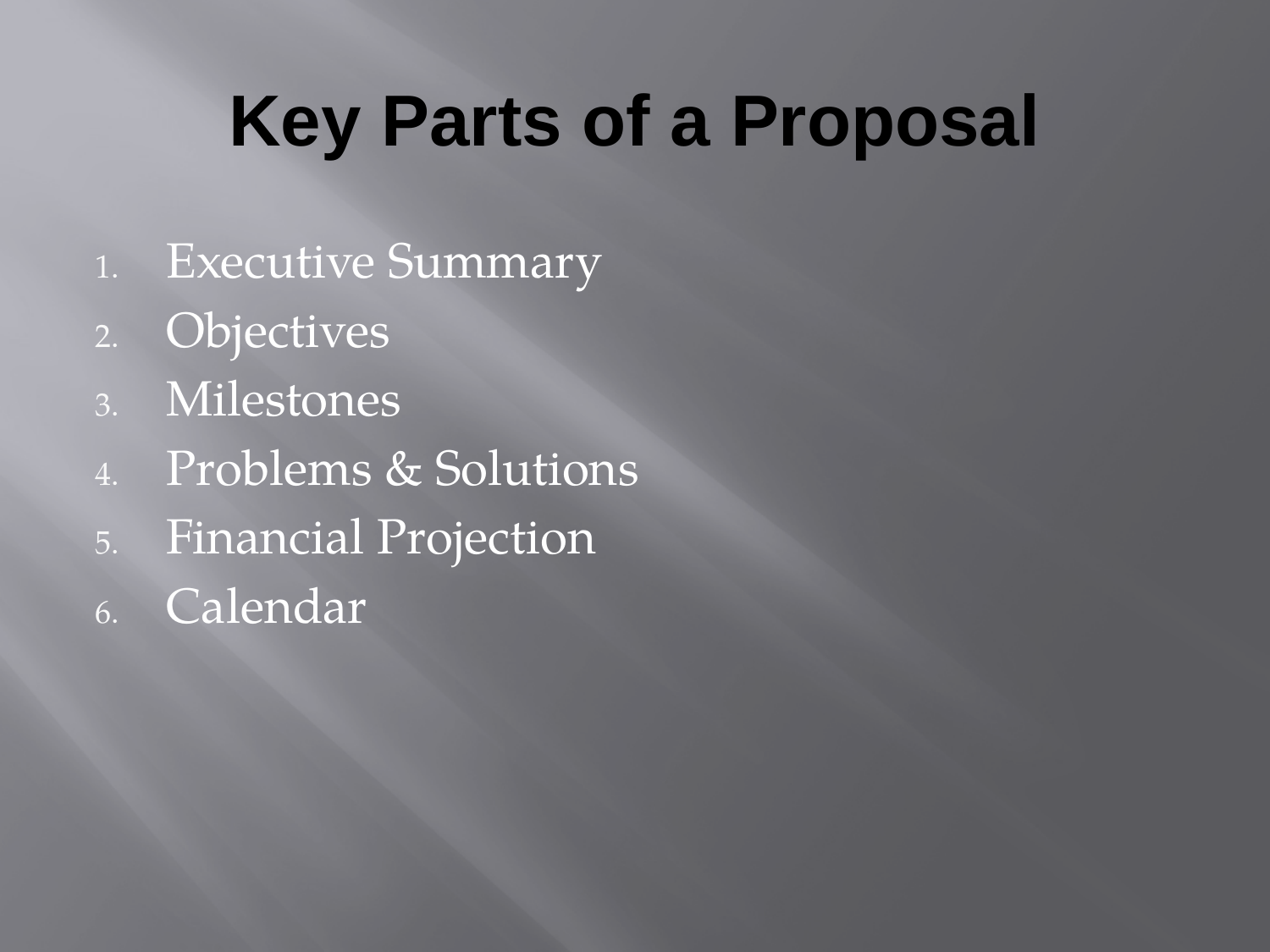

# Key Parts of a Proposal
Executive Summary
Objectives
Milestones
Problems & Solutions
Financial Projection
Calendar